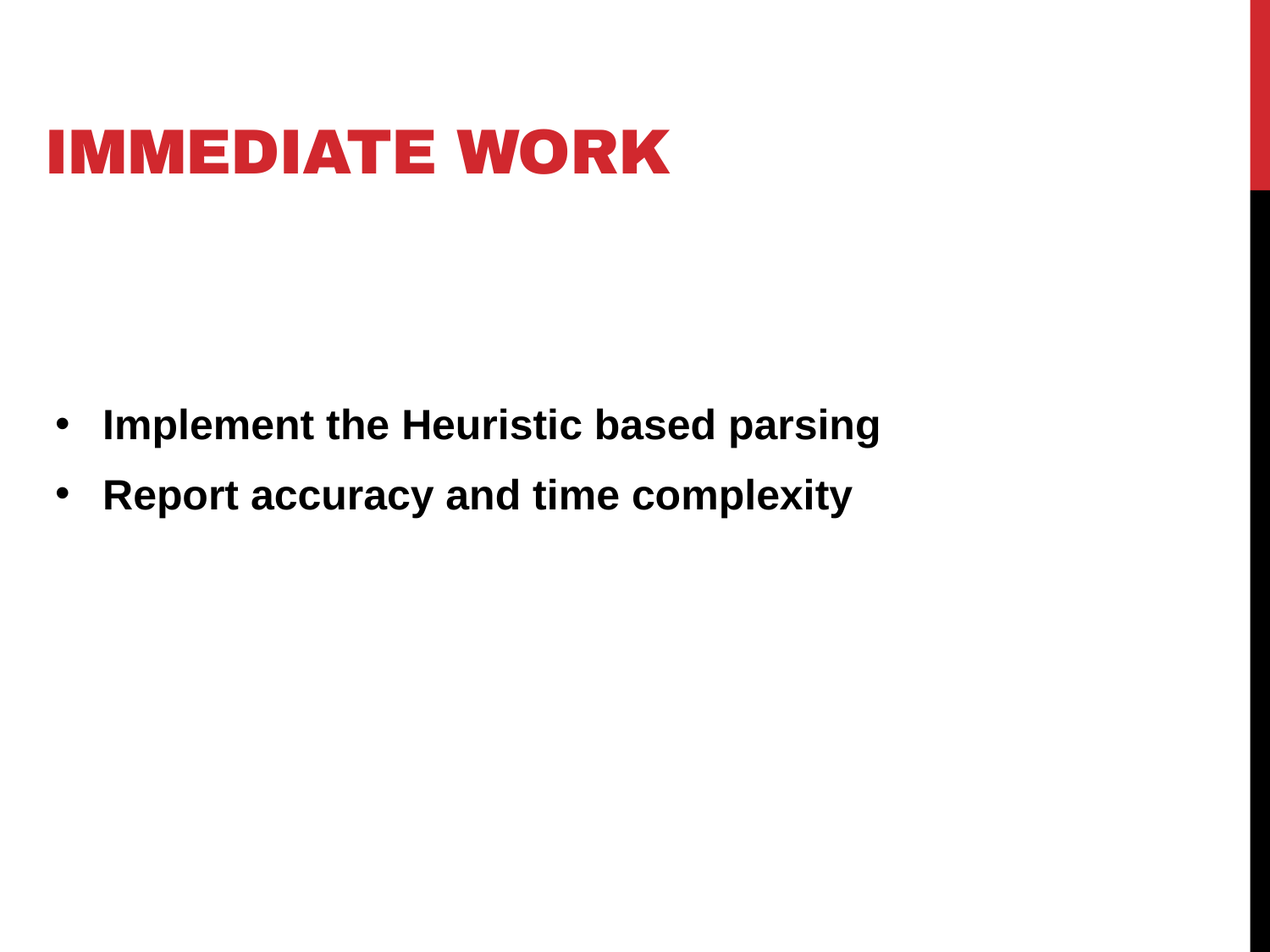

# IMMEdiate work
Implement the Heuristic based parsing
Report accuracy and time complexity